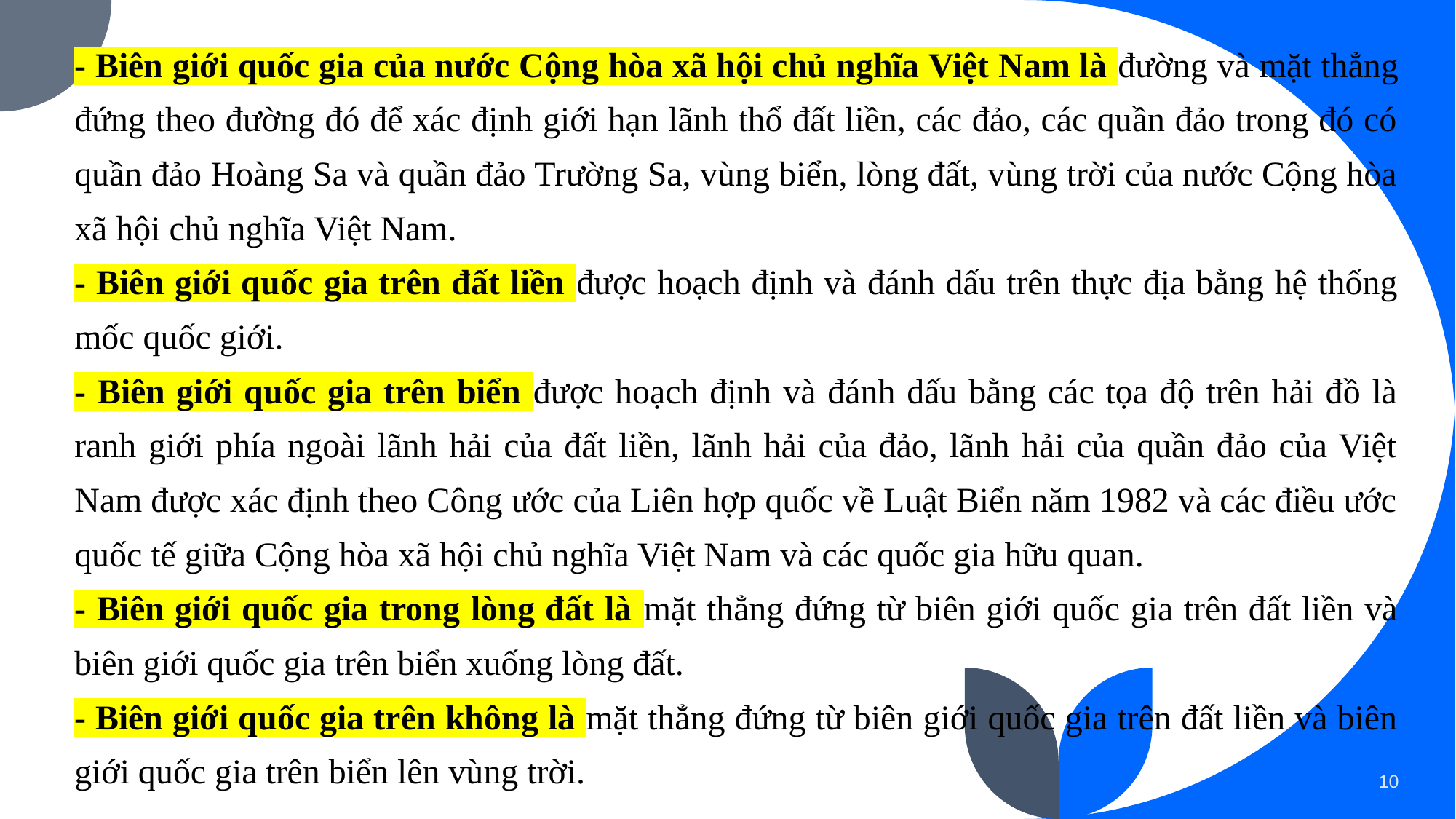

- Biên giới quốc gia của nước Cộng hòa xã hội chủ nghĩa Việt Nam là đường và mặt thẳng đứng theo đường đó để xác định giới hạn lãnh thổ đất liền, các đảo, các quần đảo trong đó có quần đảo Hoàng Sa và quần đảo Trường Sa, vùng biển, lòng đất, vùng trời của nước Cộng hòa xã hội chủ nghĩa Việt Nam.
- Biên giới quốc gia trên đất liền được hoạch định và đánh dấu trên thực địa bằng hệ thống mốc quốc giới.
- Biên giới quốc gia trên biển được hoạch định và đánh dấu bằng các tọa độ trên hải đồ là ranh giới phía ngoài lãnh hải của đất liền, lãnh hải của đảo, lãnh hải của quần đảo của Việt Nam được xác định theo Công ước của Liên hợp quốc về Luật Biển năm 1982 và các điều ước quốc tế giữa Cộng hòa xã hội chủ nghĩa Việt Nam và các quốc gia hữu quan.
- Biên giới quốc gia trong lòng đất là mặt thẳng đứng từ biên giới quốc gia trên đất liền và biên giới quốc gia trên biển xuống lòng đất.
- Biên giới quốc gia trên không là mặt thẳng đứng từ biên giới quốc gia trên đất liền và biên giới quốc gia trên biển lên vùng trời.
10